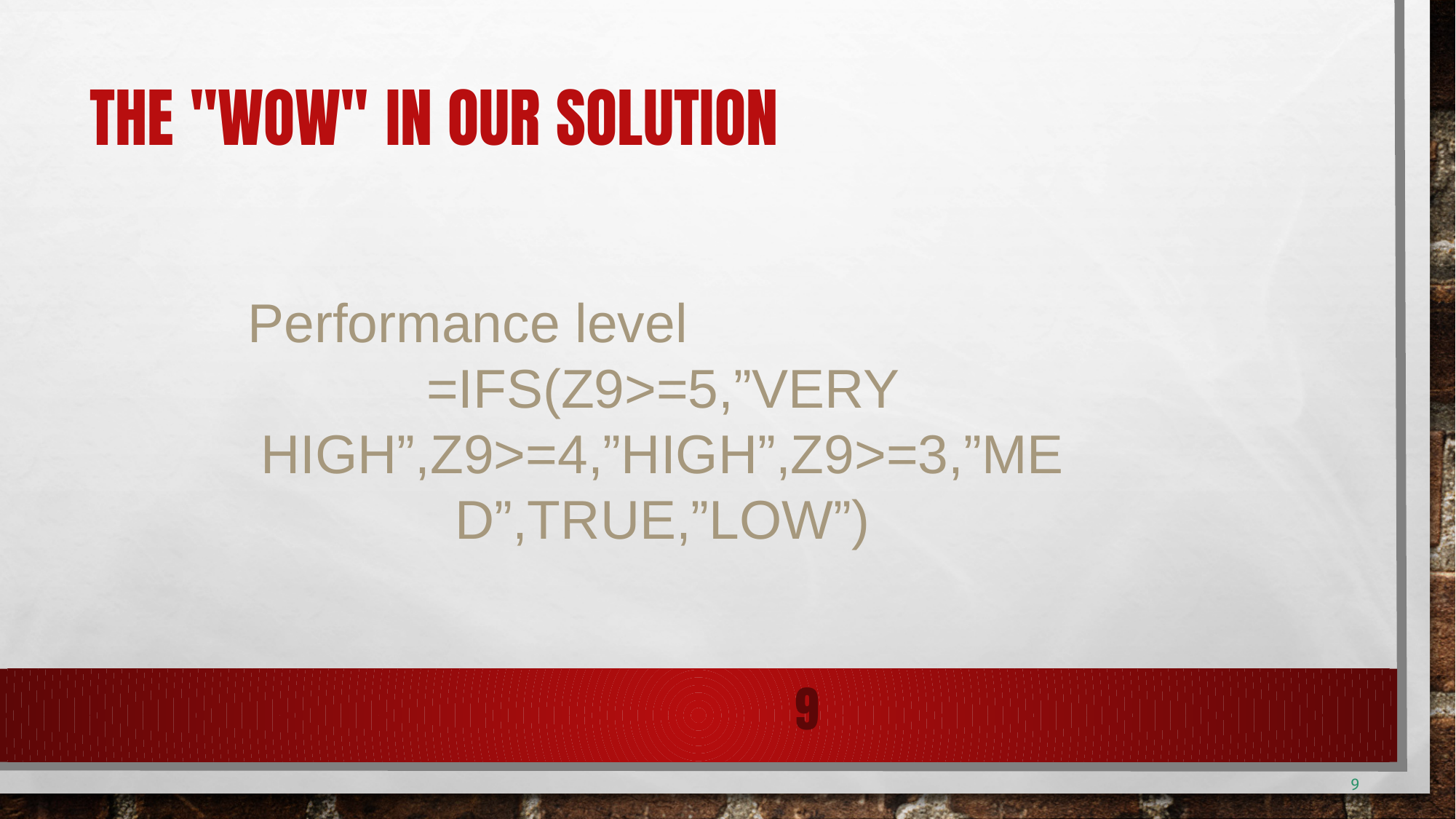

# THE "WOW" IN OUR SOLUTION

Performance level
=IFS(Z9>=5,”VERY HIGH”,Z9>=4,”HIGH”,Z9>=3,”MED”,TRUE,”LOW”)
9
9